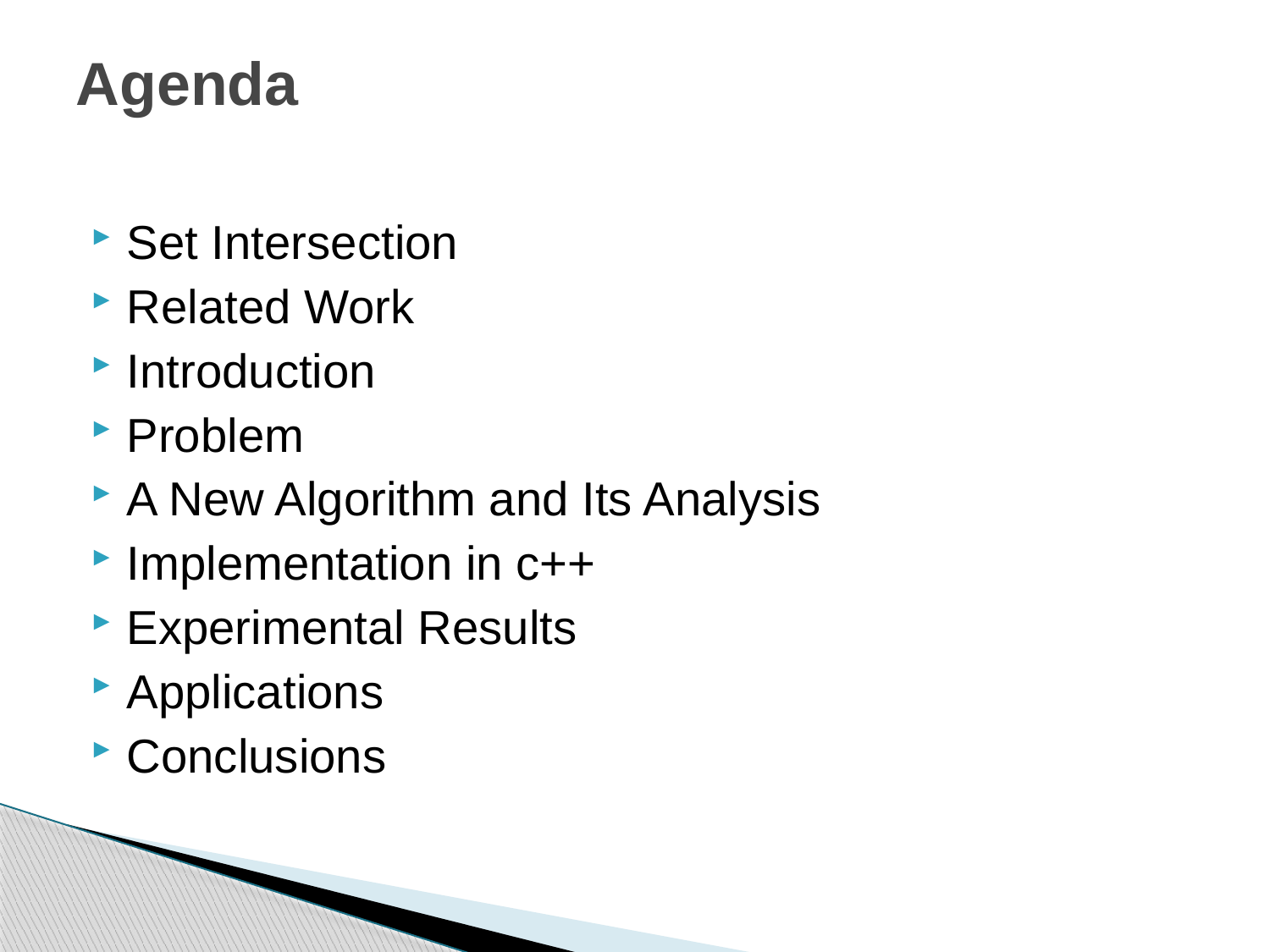

# Agenda
Set Intersection
Related Work
Introduction
Problem
A New Algorithm and Its Analysis
Implementation in c++
Experimental Results
Applications
Conclusions